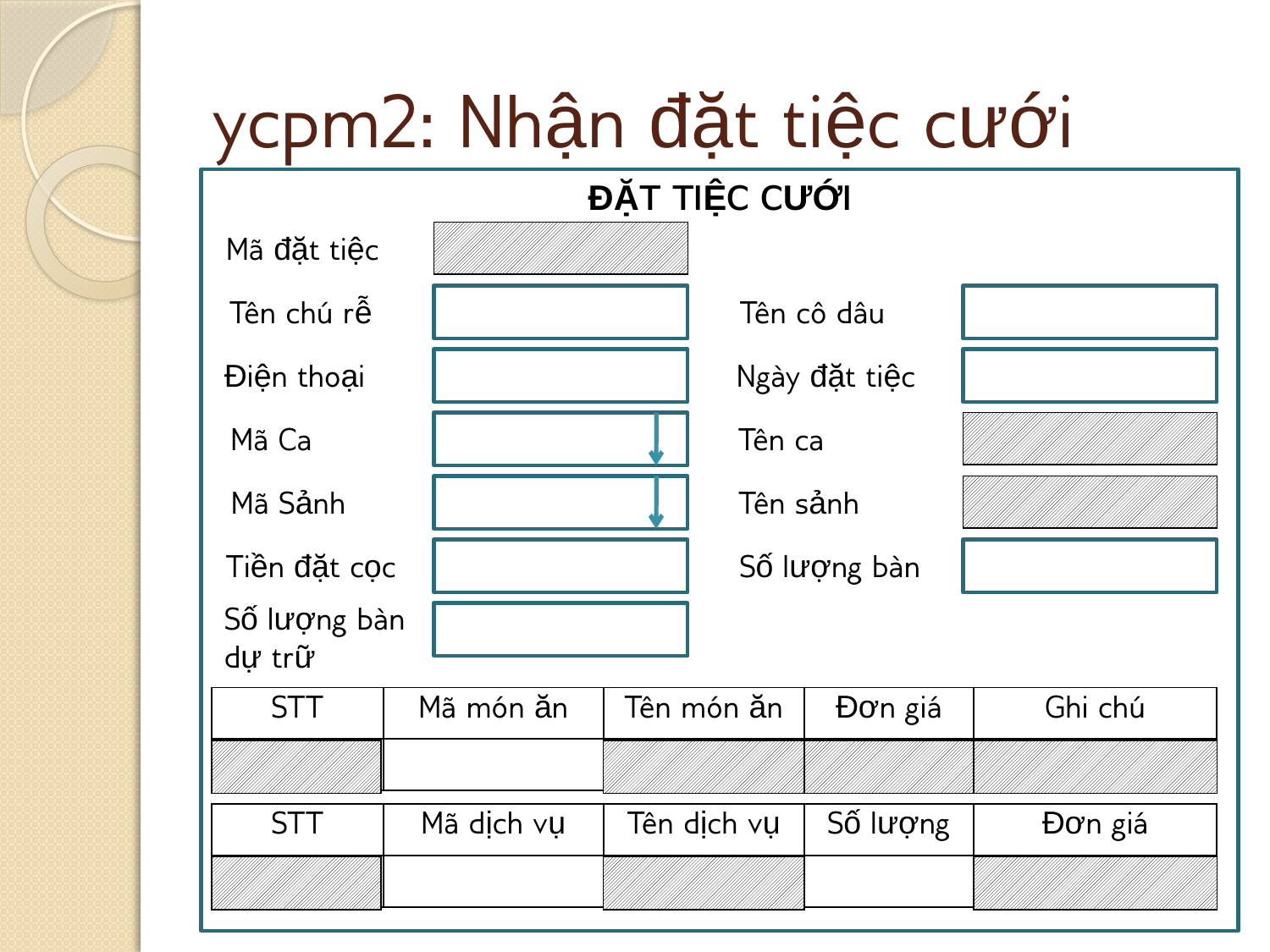

# ycpm2: Nhận đặt tiệc cưới

ĐẶT TIỆC CƯỚI
Mã đặt tiệc

Tên chú rễ

Tên cô dâu

Điện thoại

Ngày đặt tiệc

Mã Ca

Tên ca

Mã Sảnh

Tên sảnh

Tiền đặt cọc

Số lượng bàn

Số lượng bàn dự trữ

| STT | Mã món ăn | Tên món ăn | Đơn giá | Ghi chú |
| --- | --- | --- | --- | --- |
|  |  |  |  |  |

| STT | Mã dịch vụ | Tên dịch vụ | Số lượng | Đơn giá |
| --- | --- | --- | --- | --- |
|  |  |  |  |  |